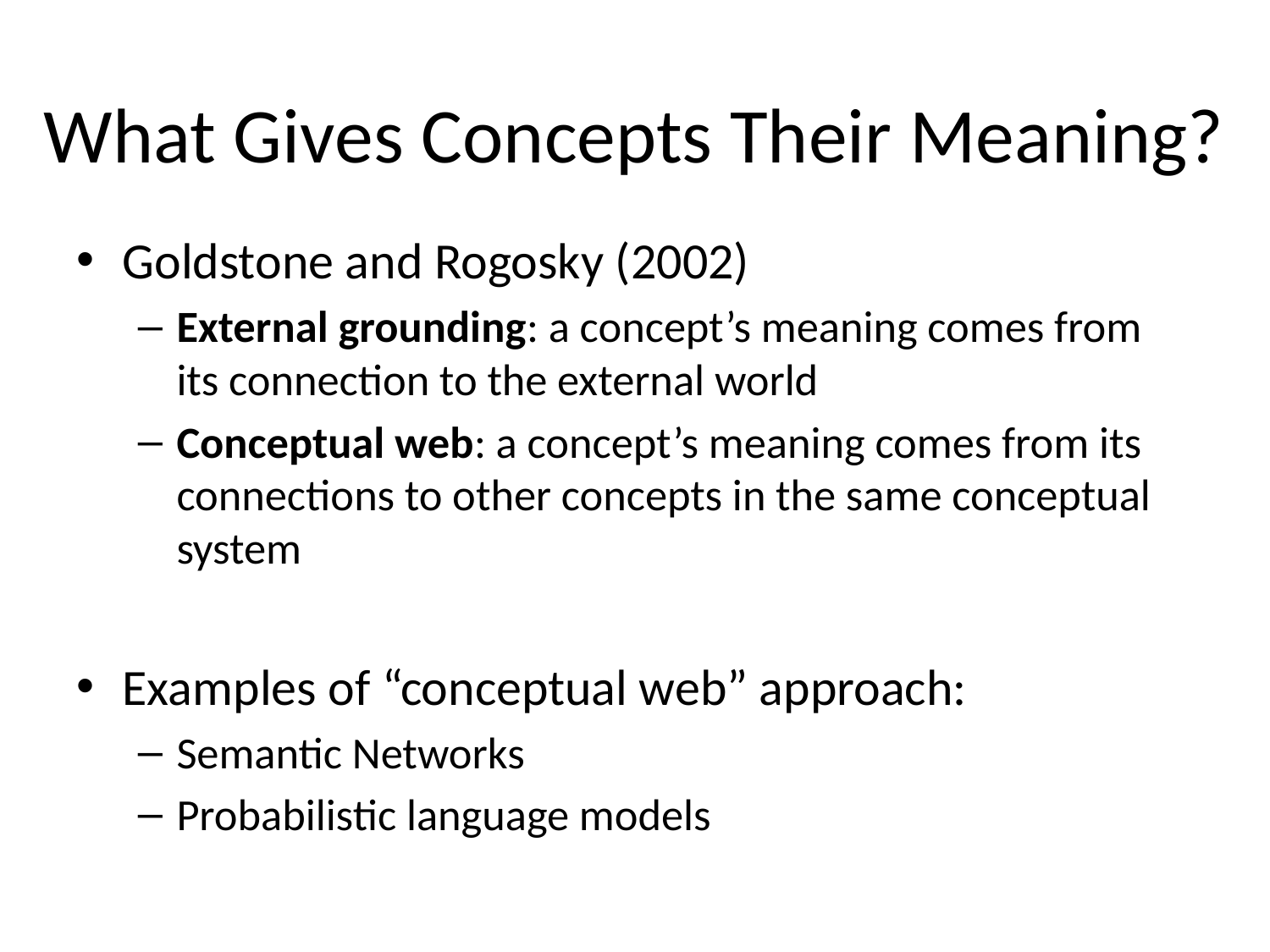

# What Gives Concepts Their Meaning?
Goldstone and Rogosky (2002)
External grounding: a concept’s meaning comes from its connection to the external world
Conceptual web: a concept’s meaning comes from its connections to other concepts in the same conceptual system

Examples of “conceptual web” approach:
Semantic Networks
Probabilistic language models